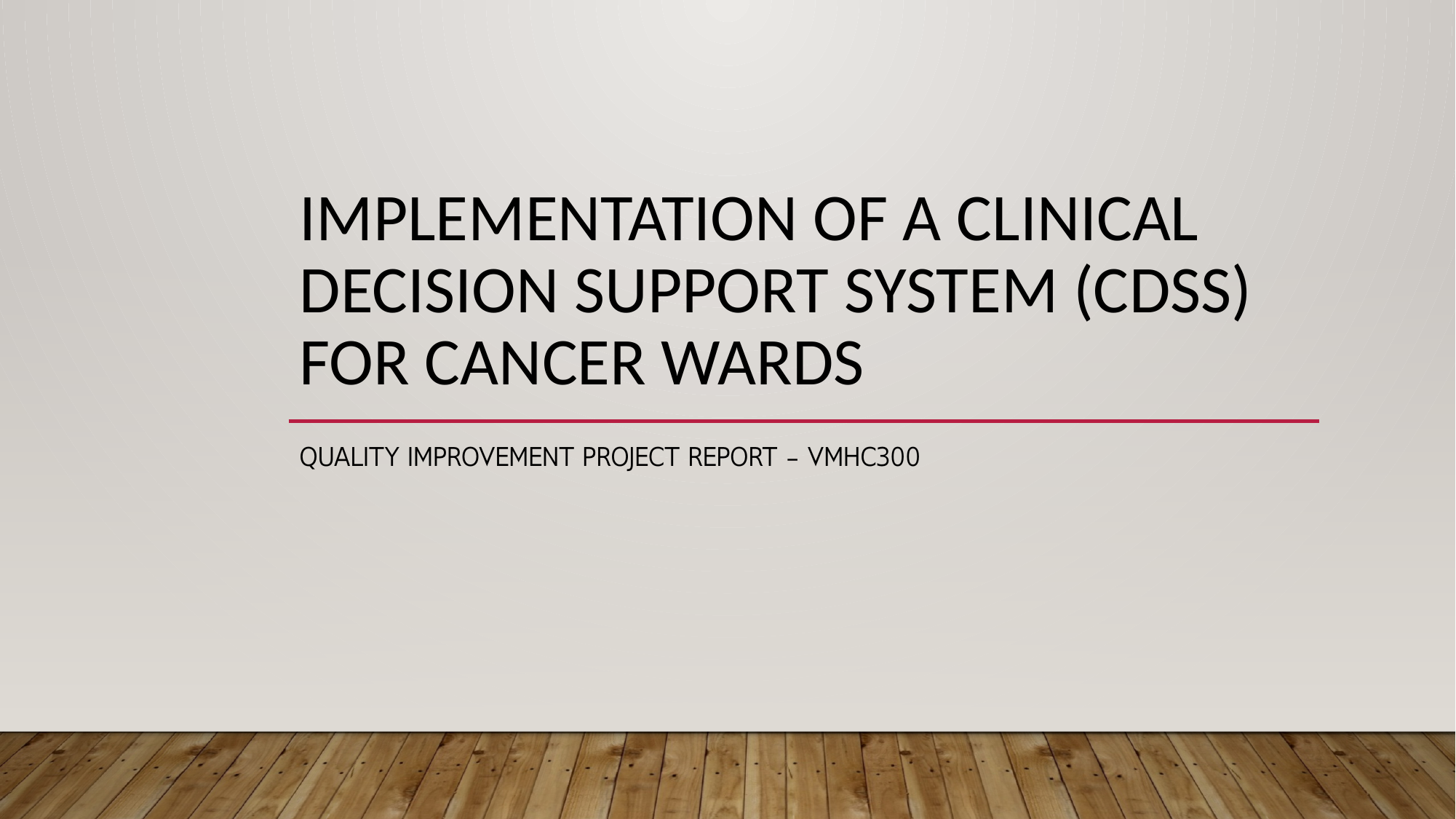

# IMPLEMENTATION OF A CLINICAL DECISION SUPPORT SYSTEM (CDSS) FOR CANCER WARDS
Quality improvement project report – vmhc300